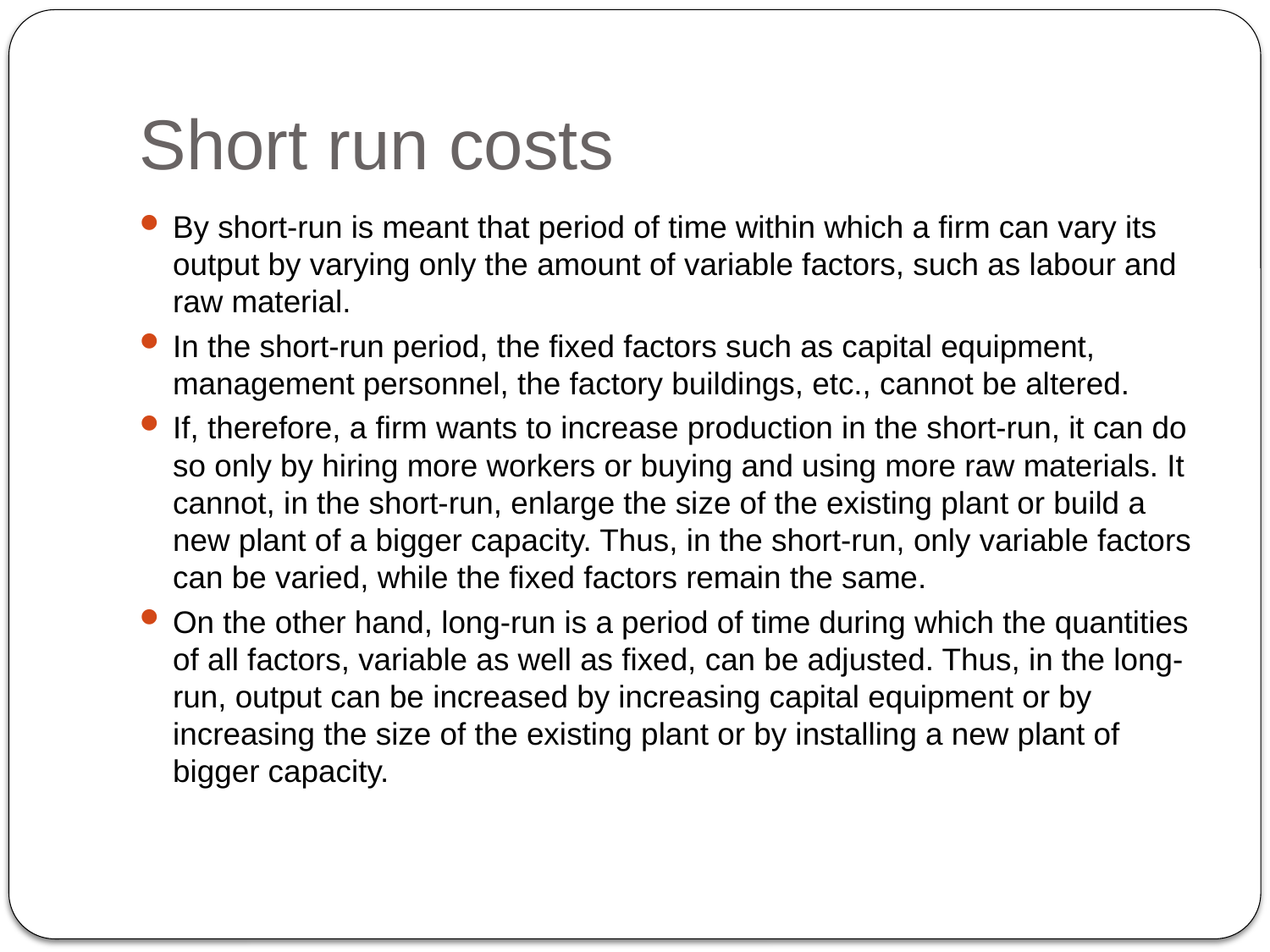

# Short run costs
By short-run is meant that period of time within which a firm can vary its output by varying only the amount of variable factors, such as labour and raw material.
In the short-run period, the fixed factors such as capital equipment, management personnel, the factory buildings, etc., cannot be altered.
If, therefore, a firm wants to increase production in the short-run, it can do so only by hiring more workers or buying and using more raw materials. It cannot, in the short-run, enlarge the size of the existing plant or build a new plant of a bigger capacity. Thus, in the short-run, only variable factors can be varied, while the fixed factors remain the same.
On the other hand, long-run is a period of time during which the quantities of all factors, variable as well as fixed, can be adjusted. Thus, in the long-run, output can be increased by increasing capital equipment or by increasing the size of the existing plant or by installing a new plant of bigger capacity.